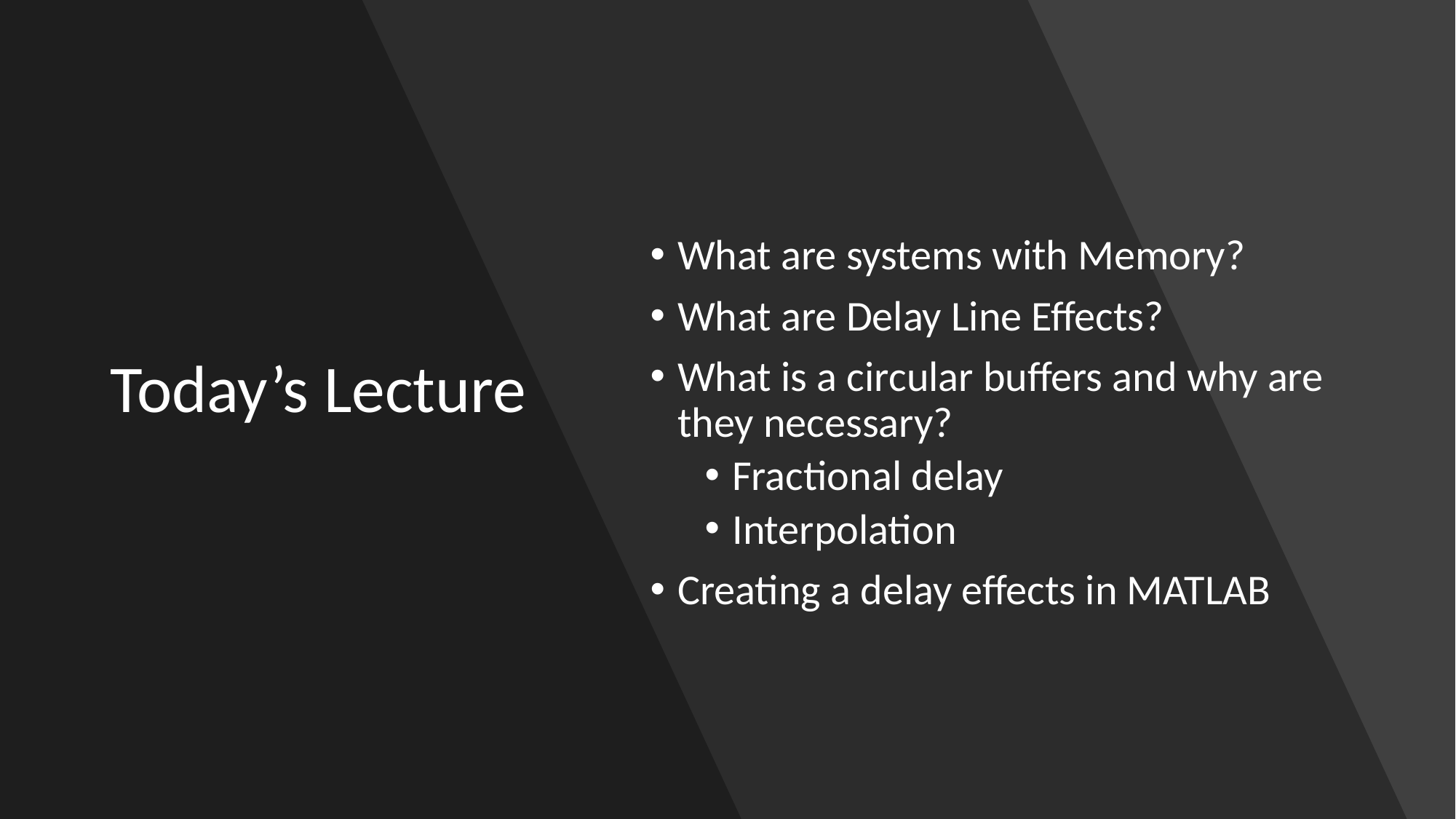

# Today’s Lecture

What are systems with Memory?
What are Delay Line Effects?
What is a circular buffers and why are they necessary?
Fractional delay
Interpolation
Creating a delay effects in MATLAB